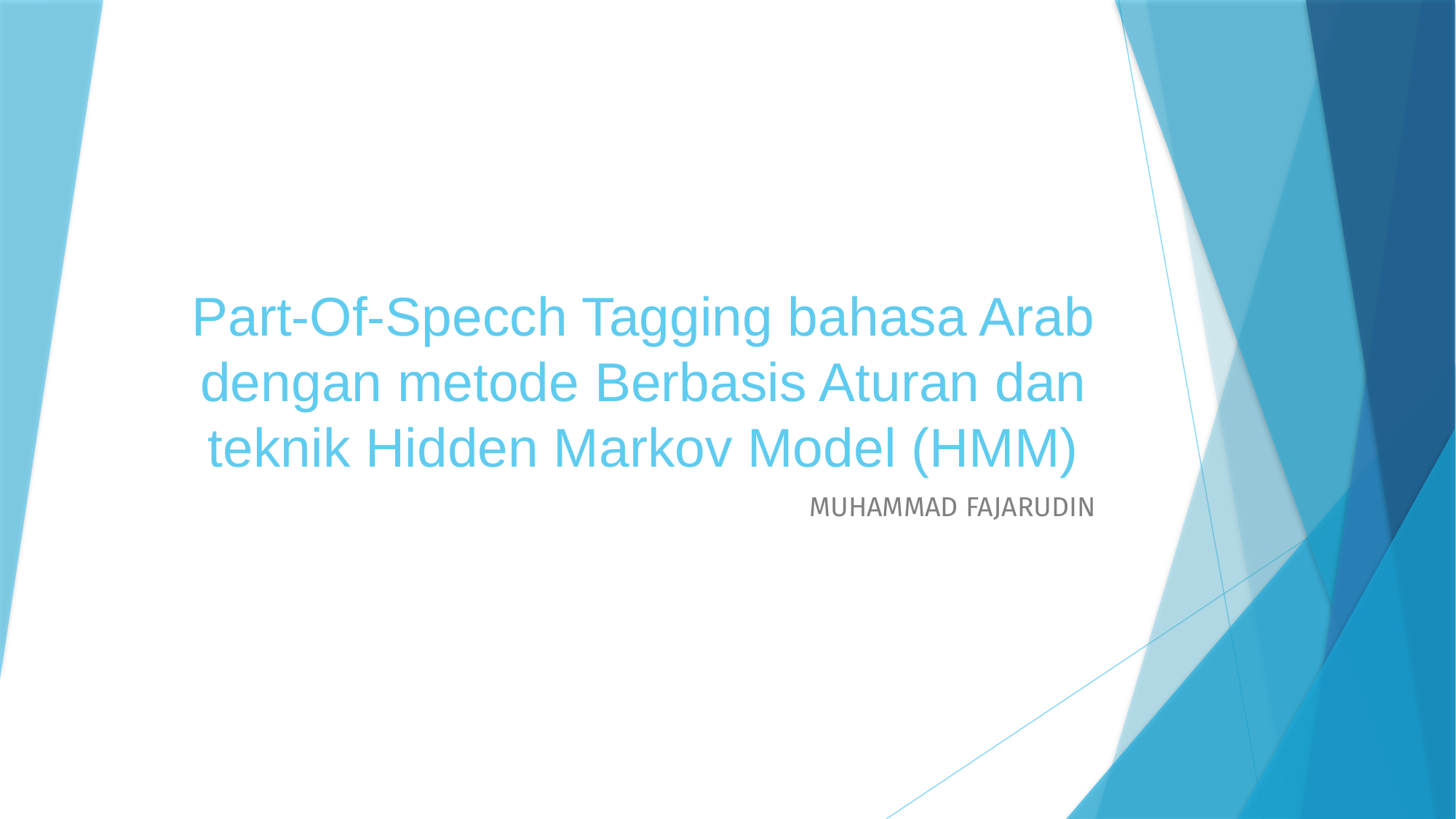

# Part-Of-Specch Tagging bahasa Arab dengan metode Berbasis Aturan dan teknik Hidden Markov Model (HMM)
MUHAMMAD FAJARUDIN